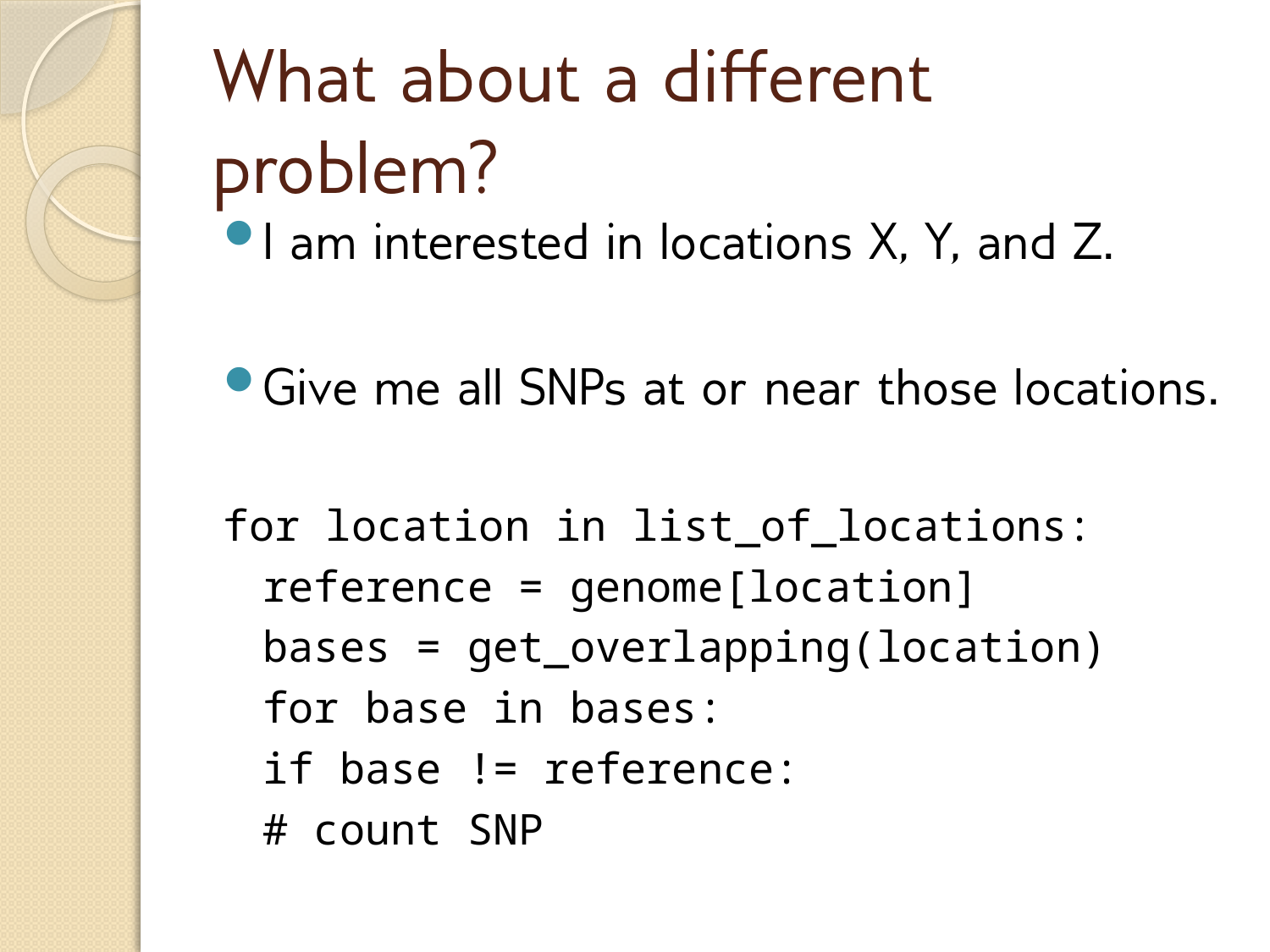

# What about a different problem?
I am interested in locations X, Y, and Z.

Give me all SNPs at or near those locations.

for location in list_of_locations:
	reference = genome[location]
	bases = get_overlapping(location)
	for base in bases:
		if base != reference:
			# count SNP